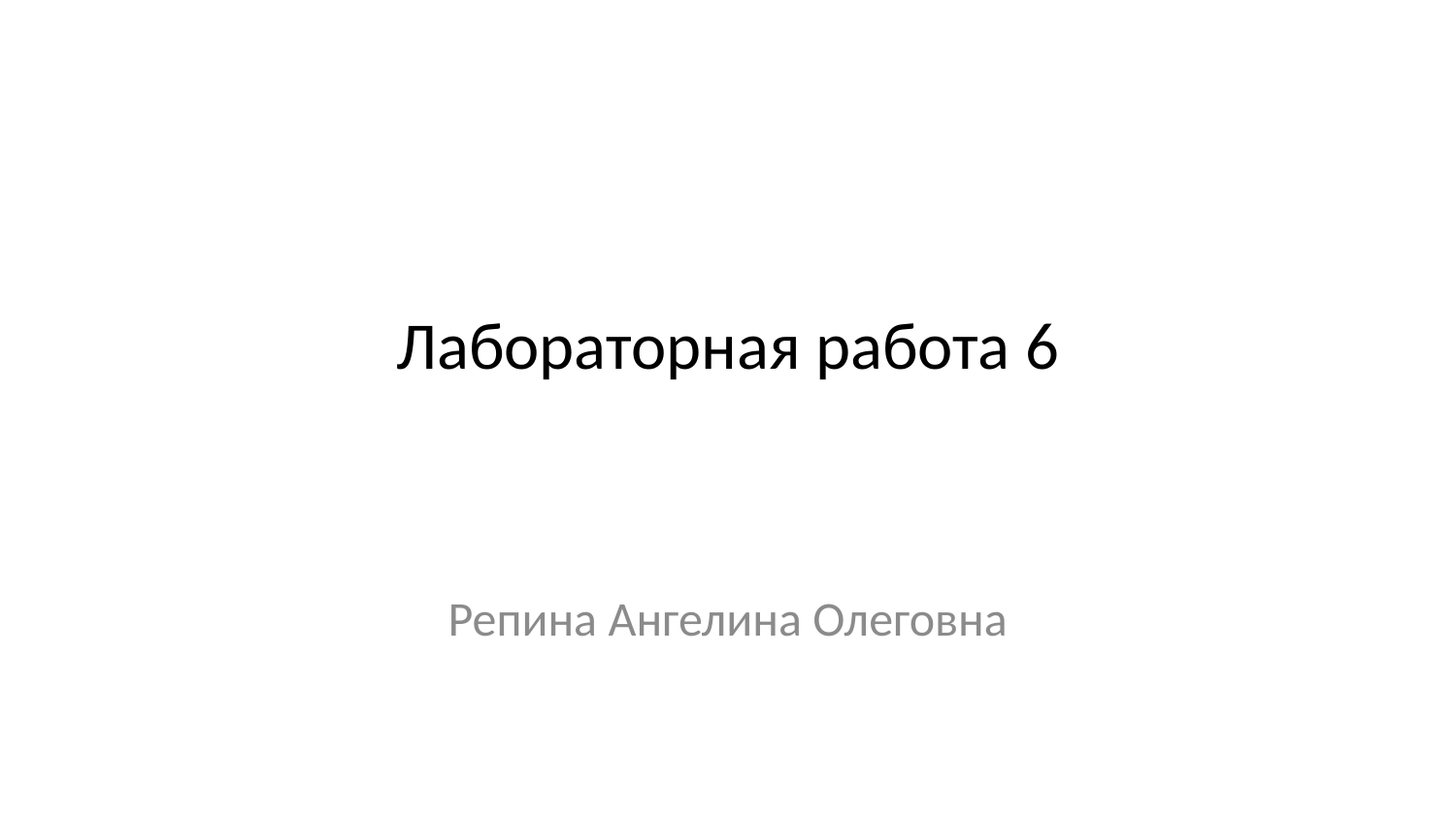

# Лабораторная работа 6
Репина Ангелина Олеговна